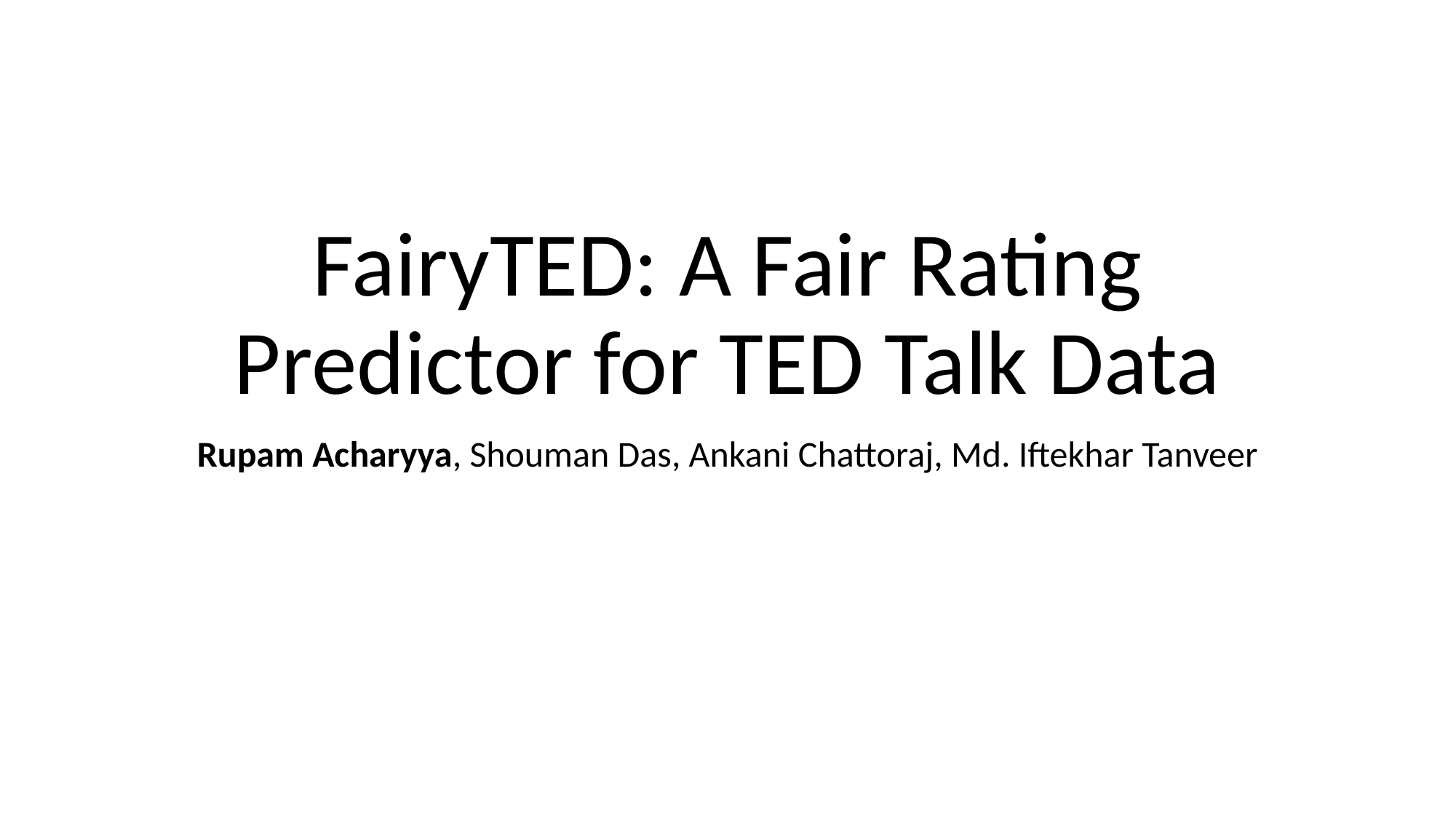

# FairyTED: A Fair Rating Predictor for TED Talk Data
Rupam Acharyya, Shouman Das, Ankani Chattoraj, Md. Iftekhar Tanveer